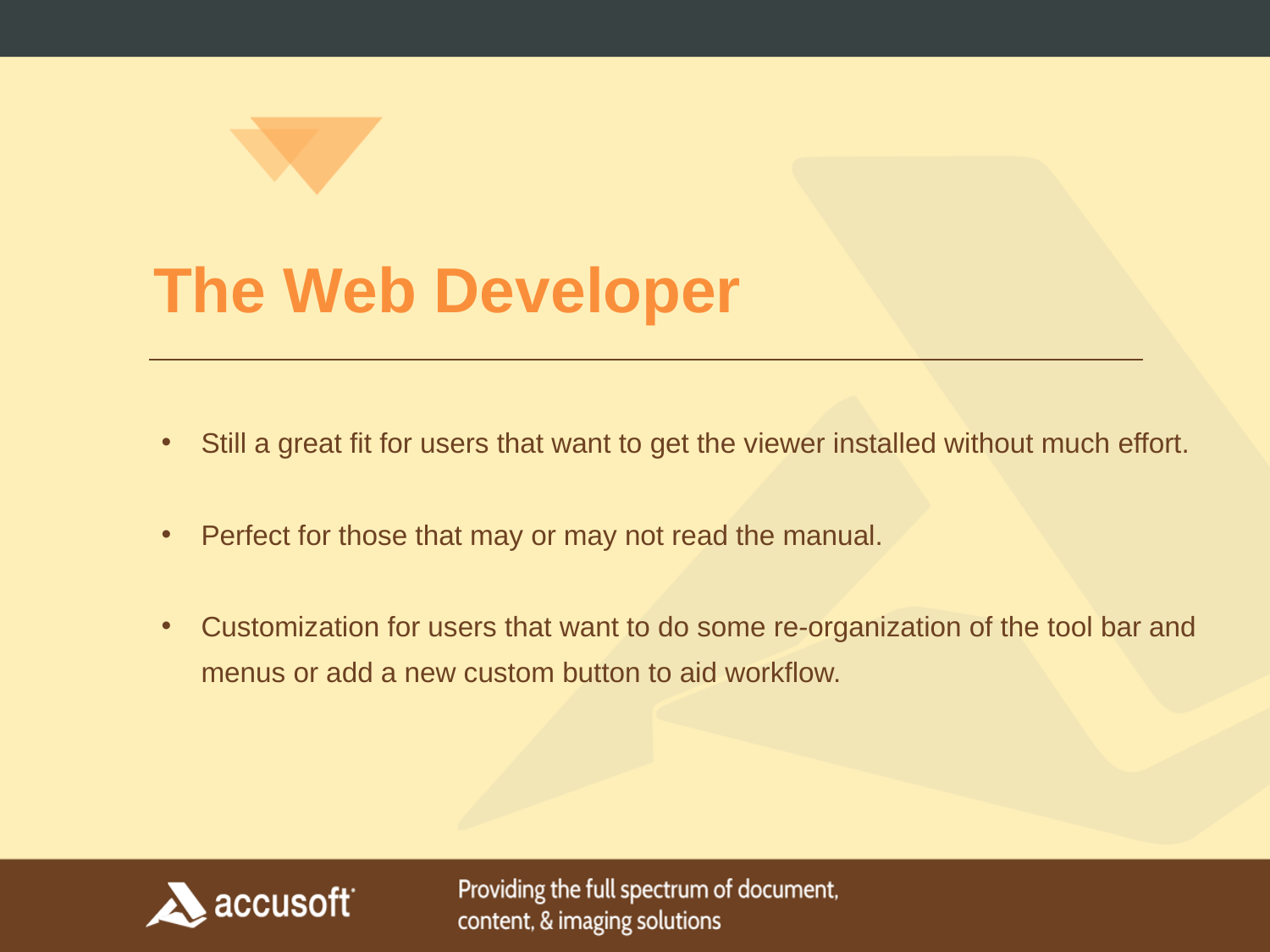

The Web Developer
Still a great fit for users that want to get the viewer installed without much effort.

Perfect for those that may or may not read the manual.

Customization for users that want to do some re-organization of the tool bar and menus or add a new custom button to aid workflow.